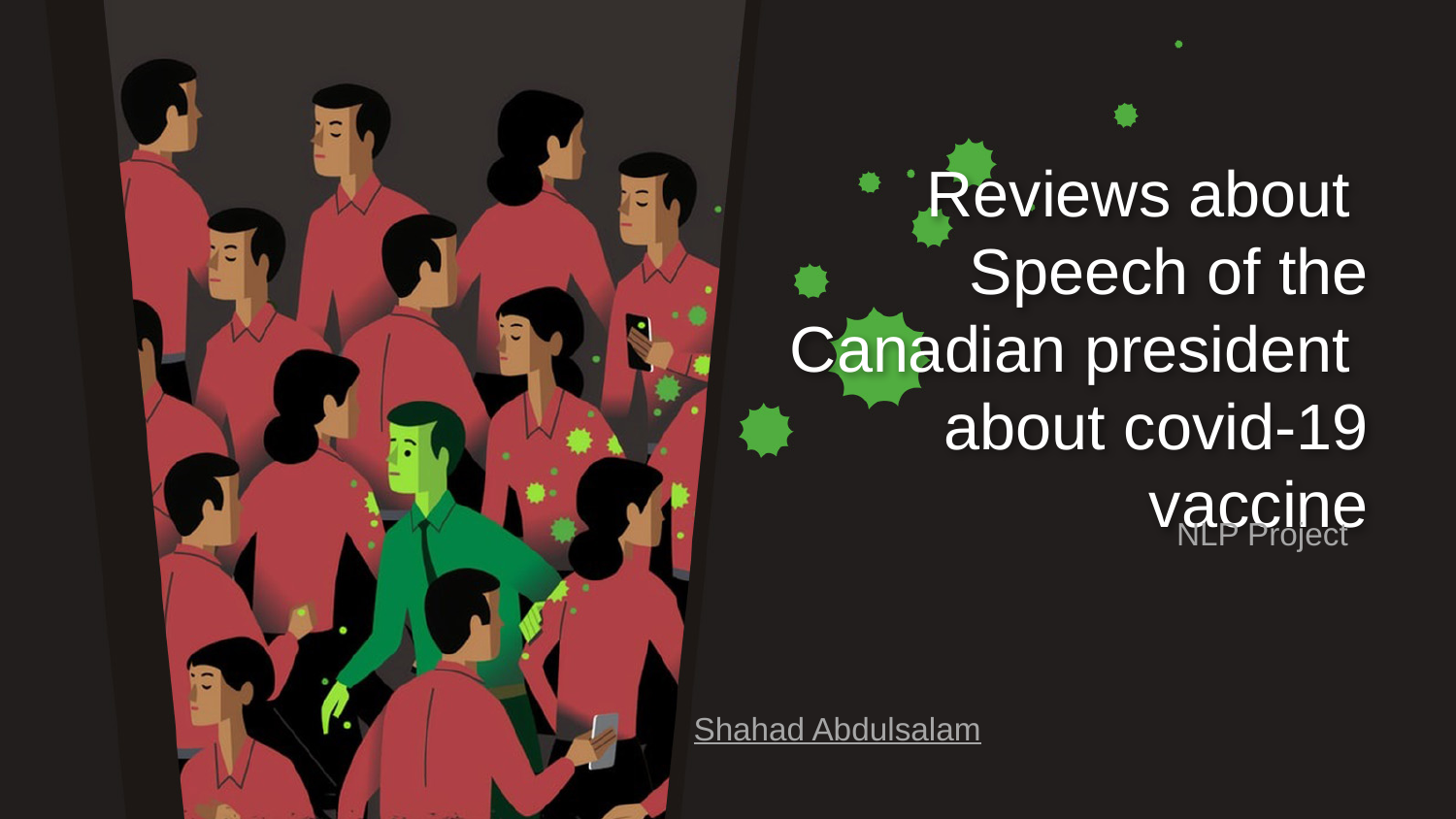

# Reviews about Speech of the Canadian president about covid-19 vaccine
NLP Project
Shahad Abdulsalam